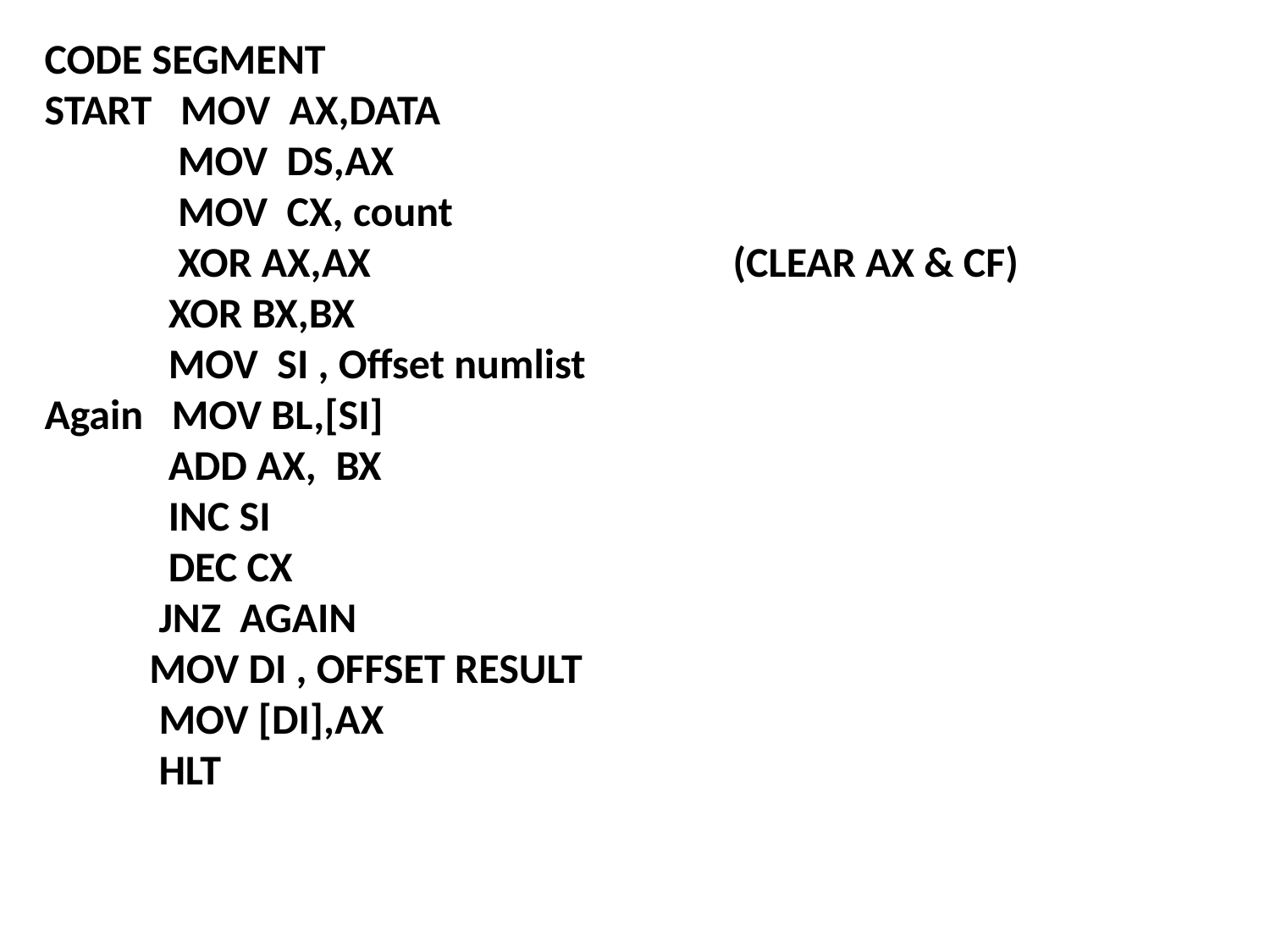

CODE SEGMENT
START   MOV  AX,DATA
              MOV  DS,AX
              MOV  CX, count
              XOR AX,AX                                      (CLEAR AX & CF)
             XOR BX,BX
             MOV  SI , Offset numlist
Again   MOV BL,[SI]
             ADD AX,  BX
             INC SI
             DEC CX
            JNZ  AGAIN
           MOV DI , OFFSET RESULT
            MOV [DI],AX
            HLT